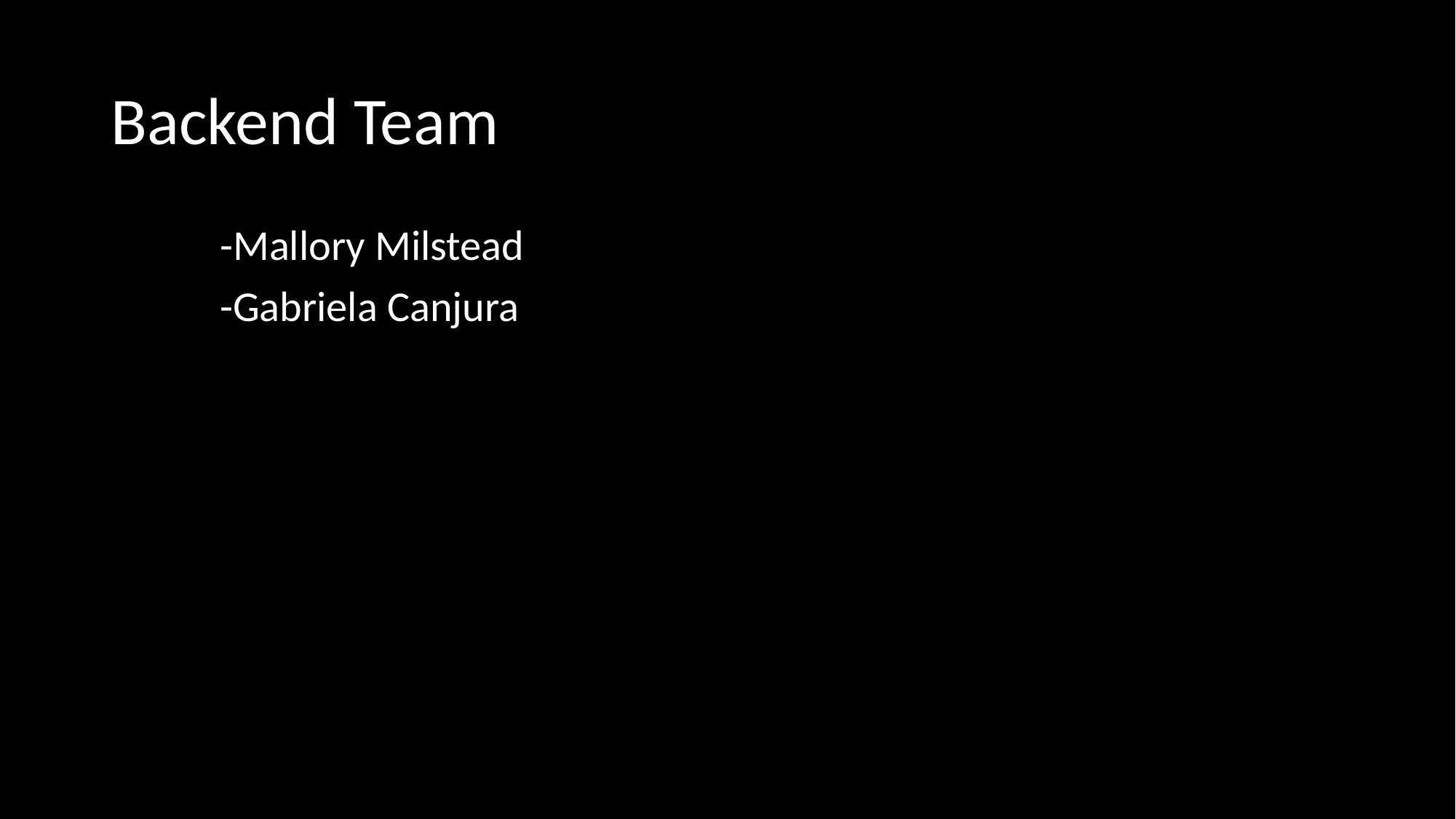

# Backend Team
	-Mallory Milstead
	-Gabriela Canjura